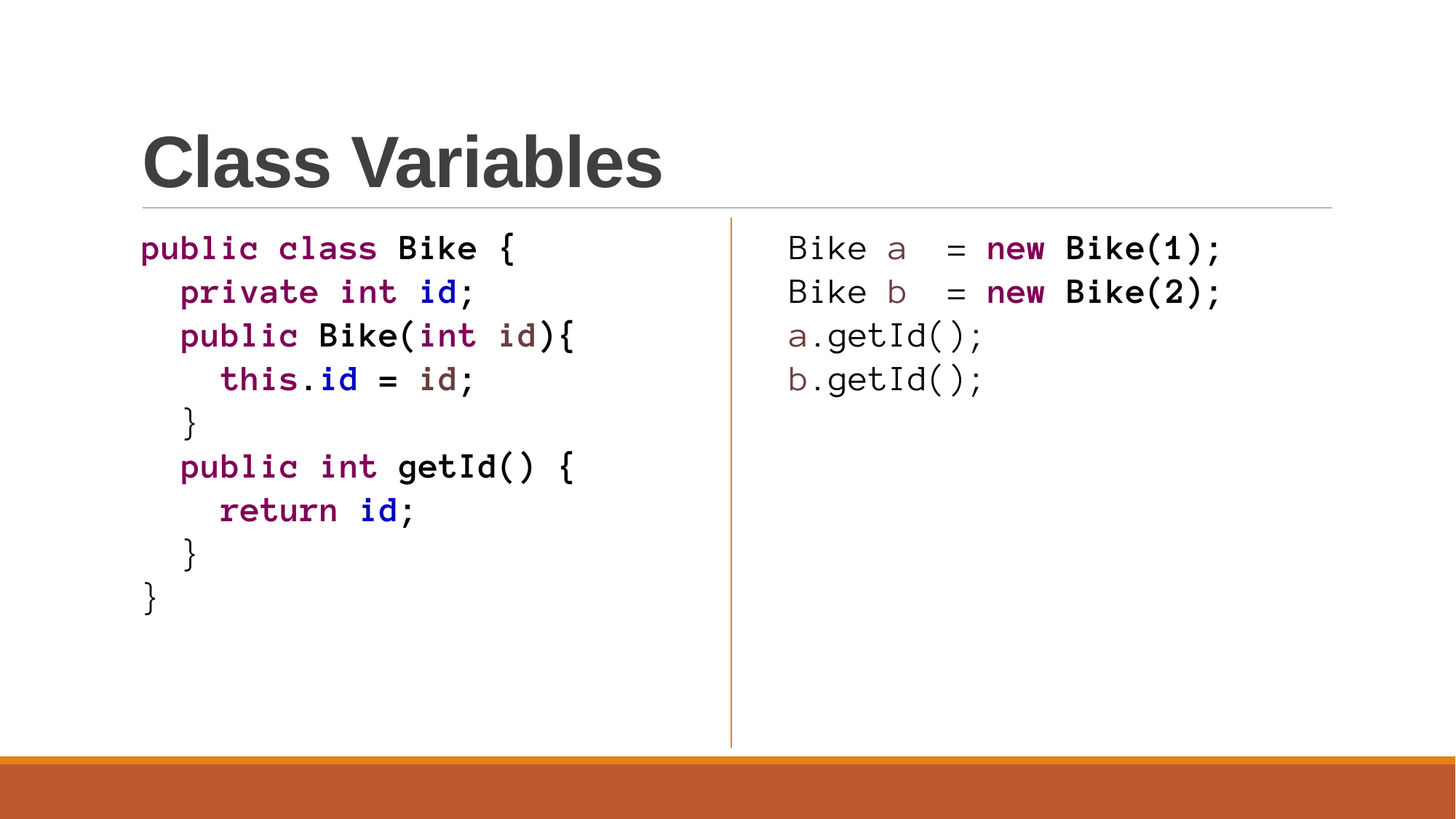

# Class Variables
public class Bike {
  private int id;
  public Bike(int id){
    this.id = id;
  }
  public int getId() {
    return id;
  }
}
Bike a  = new Bike(1);
Bike b  = new Bike(2);
a.getId();
b.getId();